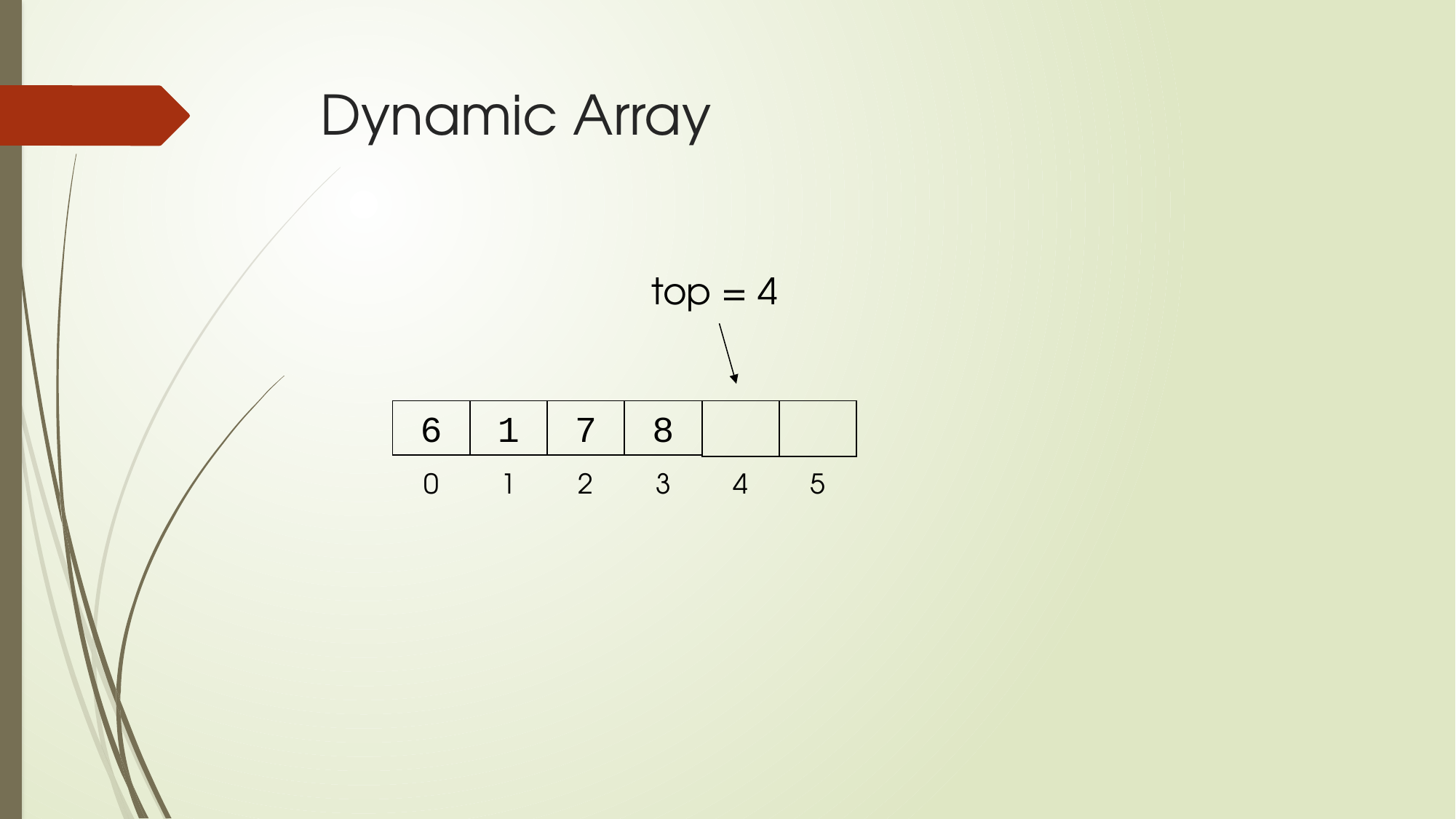

# Dynamic Array
top = 4

6
1
7
8

0
1
2
3
4
5